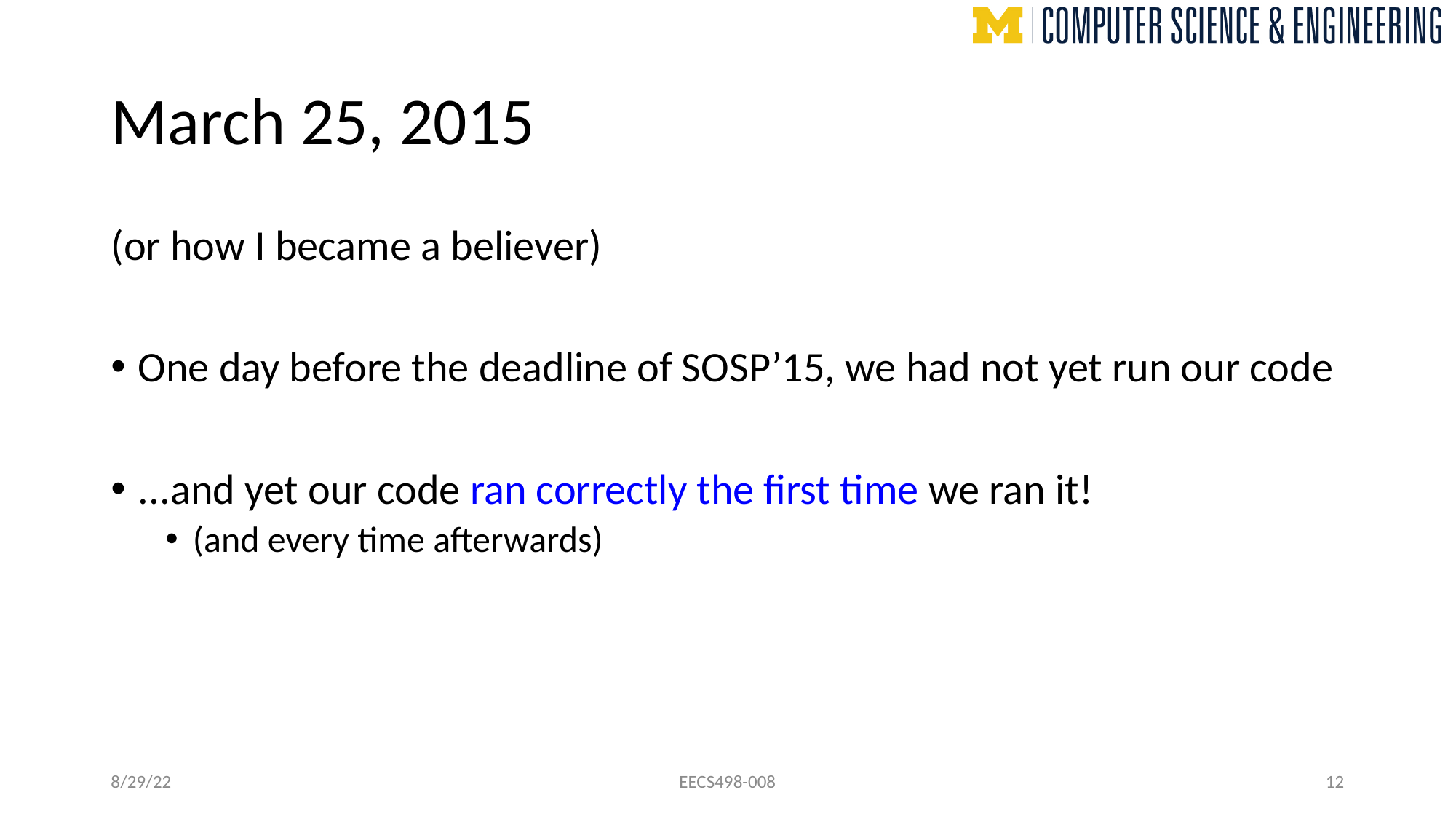

# March 25, 2015
(or how I became a believer)

One day before the deadline of SOSP’15, we had not yet run our code

...and yet our code ran correctly the first time we ran it!
(and every time afterwards)
8/29/22
EECS498-008
12